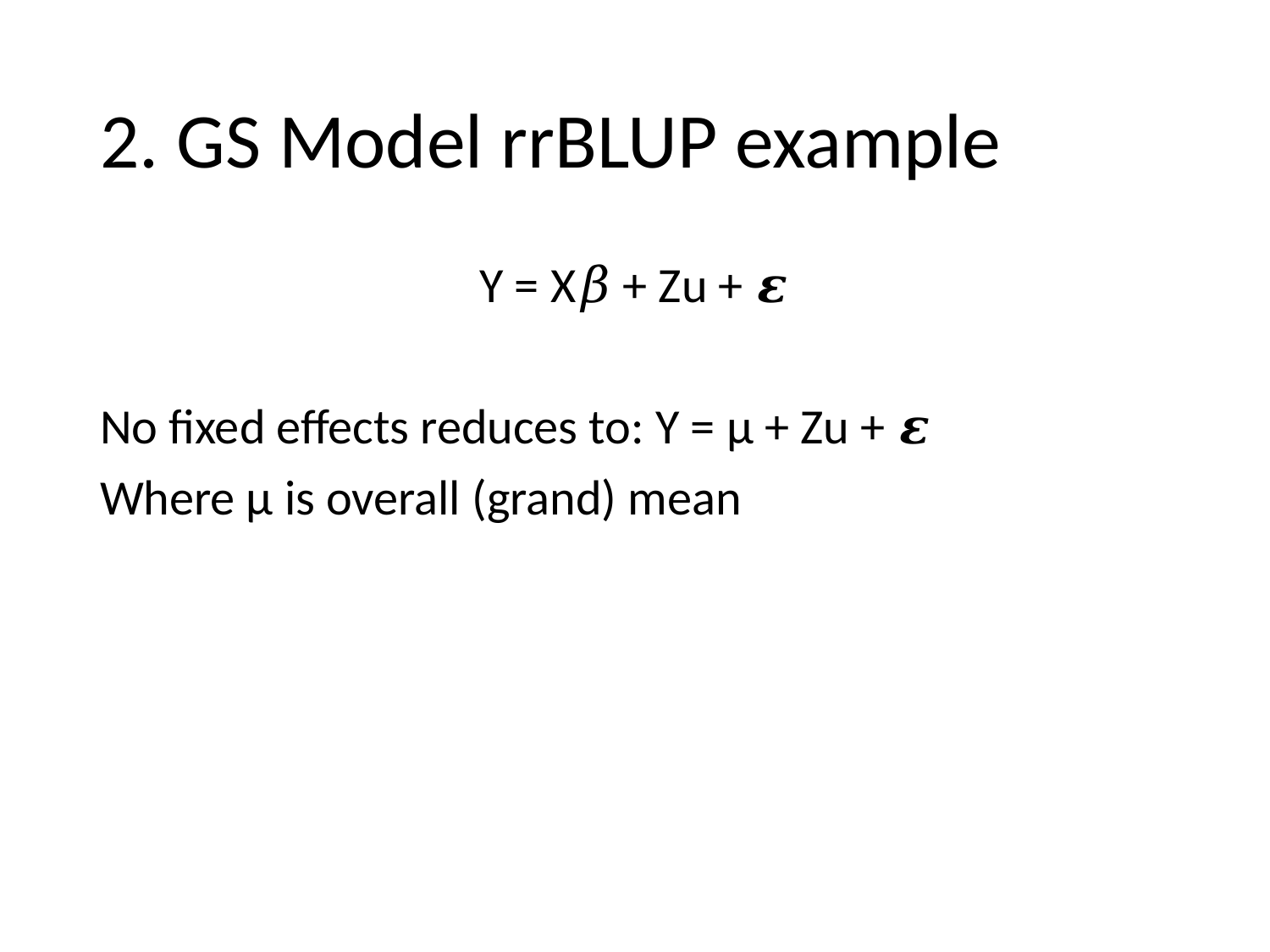

# 2. GS Model rrBLUP example
Y = X𝛽 + Zu + 𝜺

No fixed effects reduces to: Y = μ + Zu + 𝜺
Where μ is overall (grand) mean